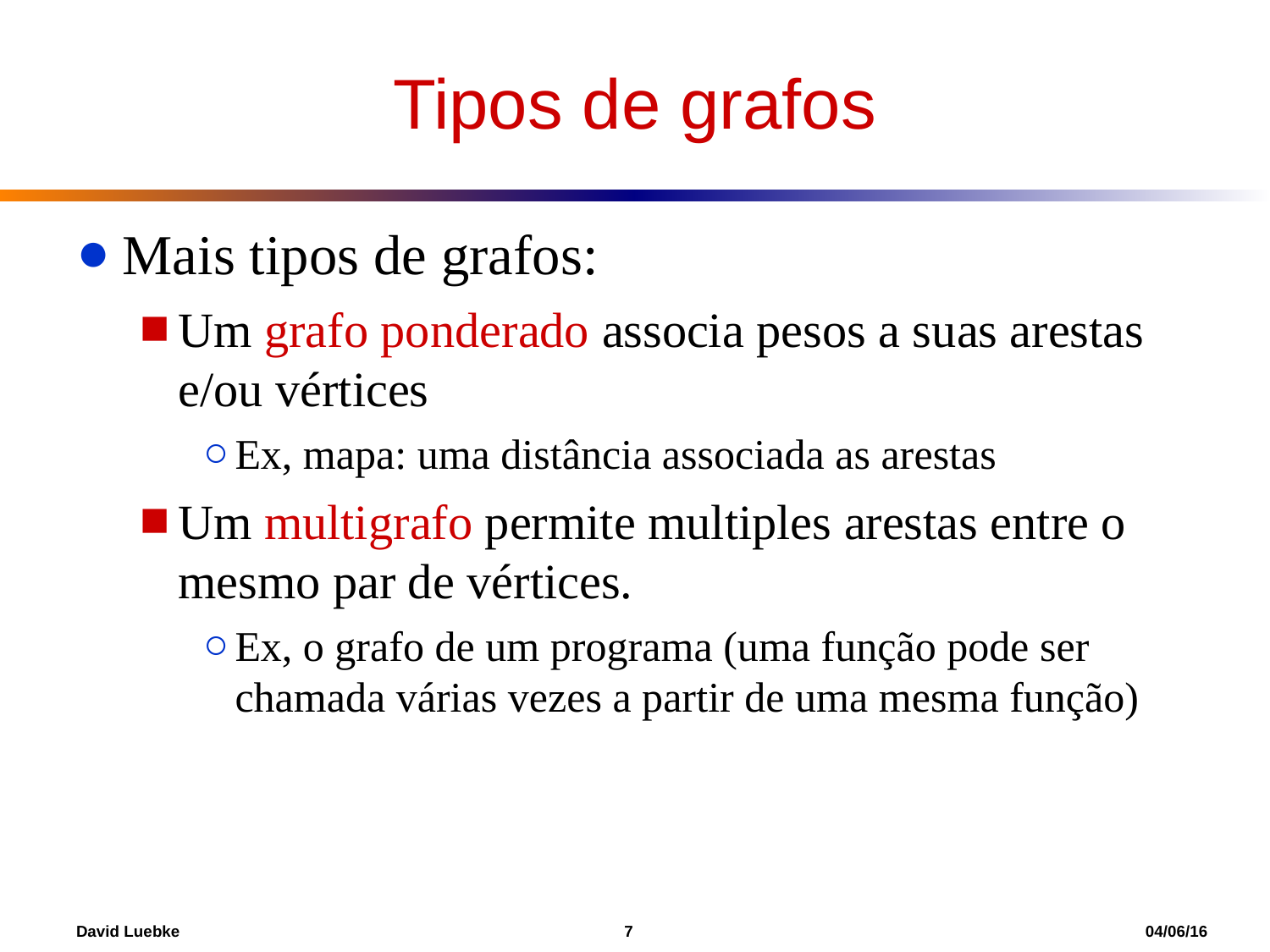

Tipos de grafos
Mais tipos de grafos:
Um grafo ponderado associa pesos a suas arestas e/ou vértices
Ex, mapa: uma distância associada as arestas
Um multigrafo permite multiples arestas entre o mesmo par de vértices.
Ex, o grafo de um programa (uma função pode ser chamada várias vezes a partir de uma mesma função)
David Luebke				         7 				            04/06/16